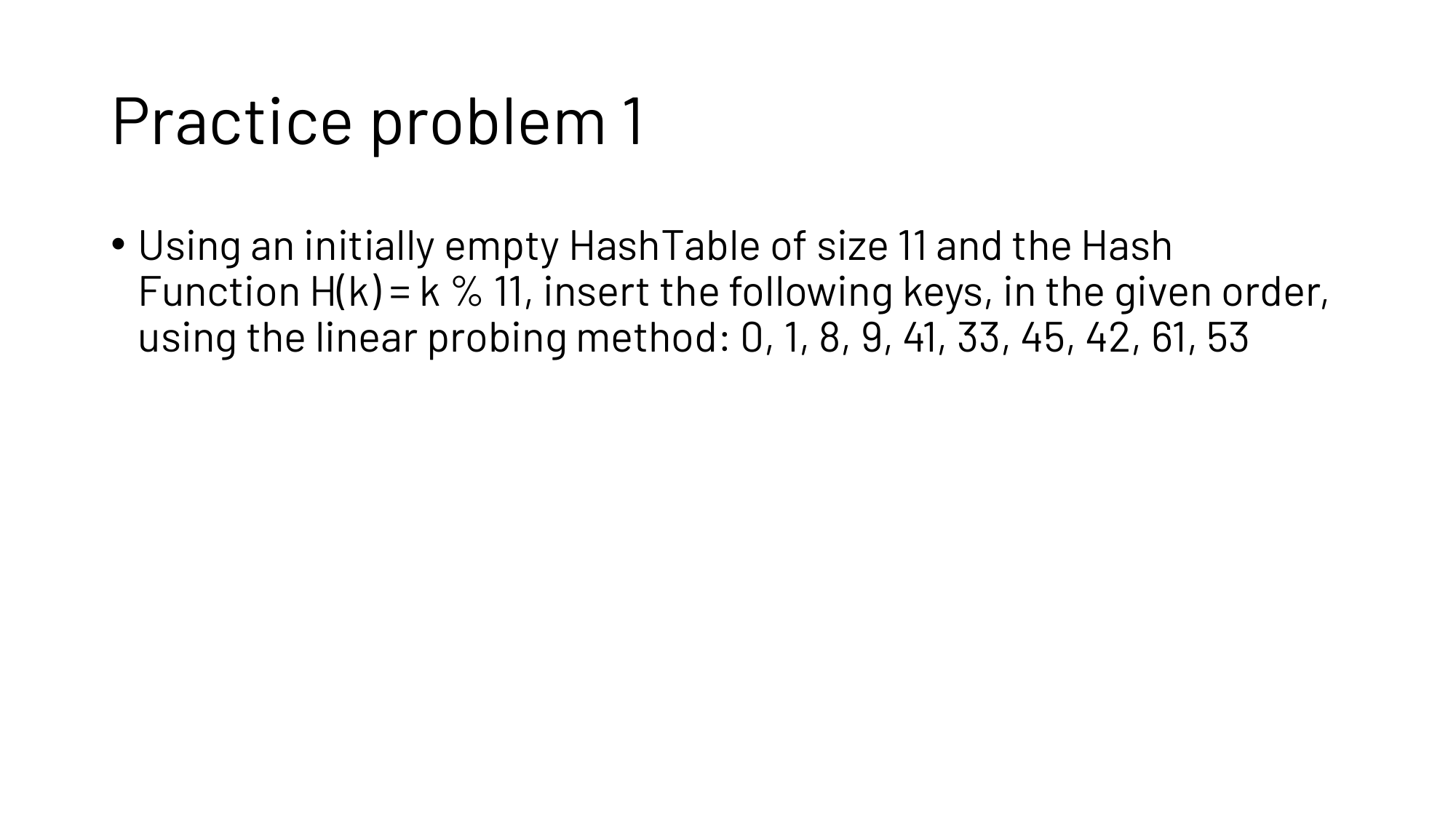

# Practice problem 1
Using an initially empty HashTable of size 11 and the Hash Function H(k) = k % 11, insert the following keys, in the given order, using the linear probing method: 0, 1, 8, 9, 41, 33, 45, 42, 61, 53